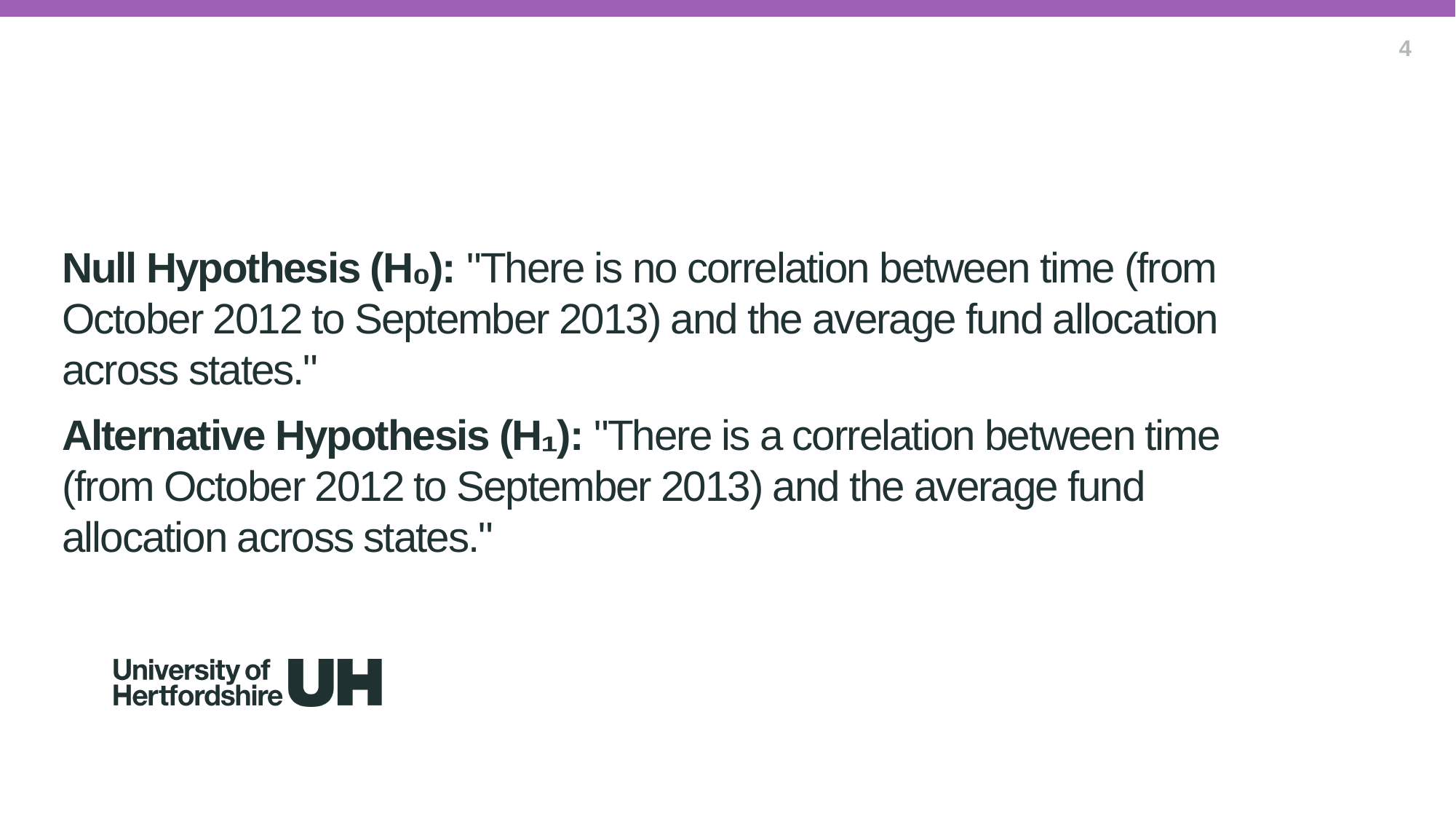

4
Null Hypothesis (H₀): "There is no correlation between time (from October 2012 to September 2013) and the average fund allocation across states."
Alternative Hypothesis (H₁): "There is a correlation between time (from October 2012 to September 2013) and the average fund allocation across states."